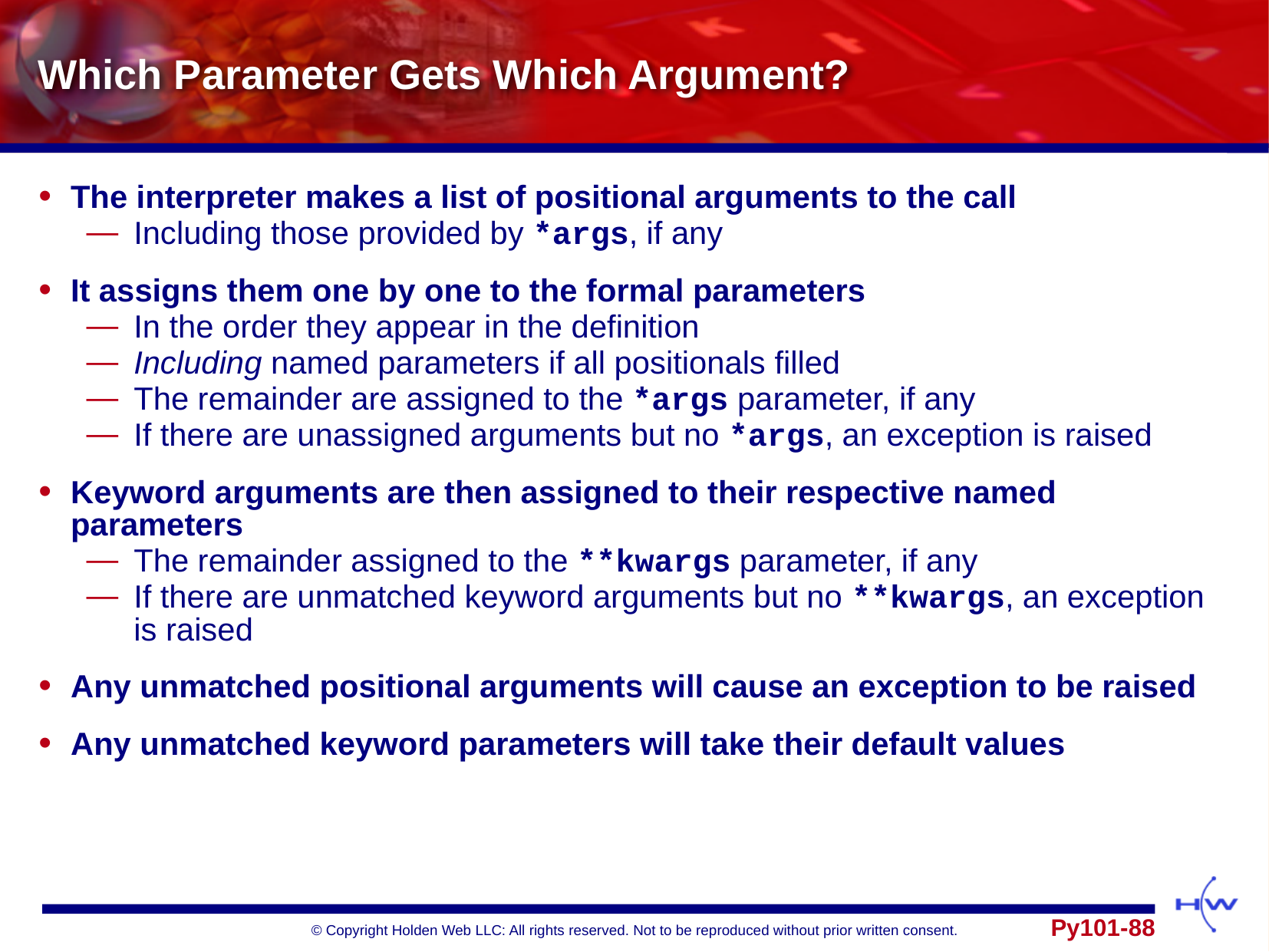

# Which Parameter Gets Which Argument?
The interpreter makes a list of positional arguments to the call
Including those provided by *args, if any
It assigns them one by one to the formal parameters
In the order they appear in the definition
Including named parameters if all positionals filled
The remainder are assigned to the *args parameter, if any
If there are unassigned arguments but no *args, an exception is raised
Keyword arguments are then assigned to their respective named parameters
The remainder assigned to the **kwargs parameter, if any
If there are unmatched keyword arguments but no **kwargs, an exception is raised
Any unmatched positional arguments will cause an exception to be raised
Any unmatched keyword parameters will take their default values